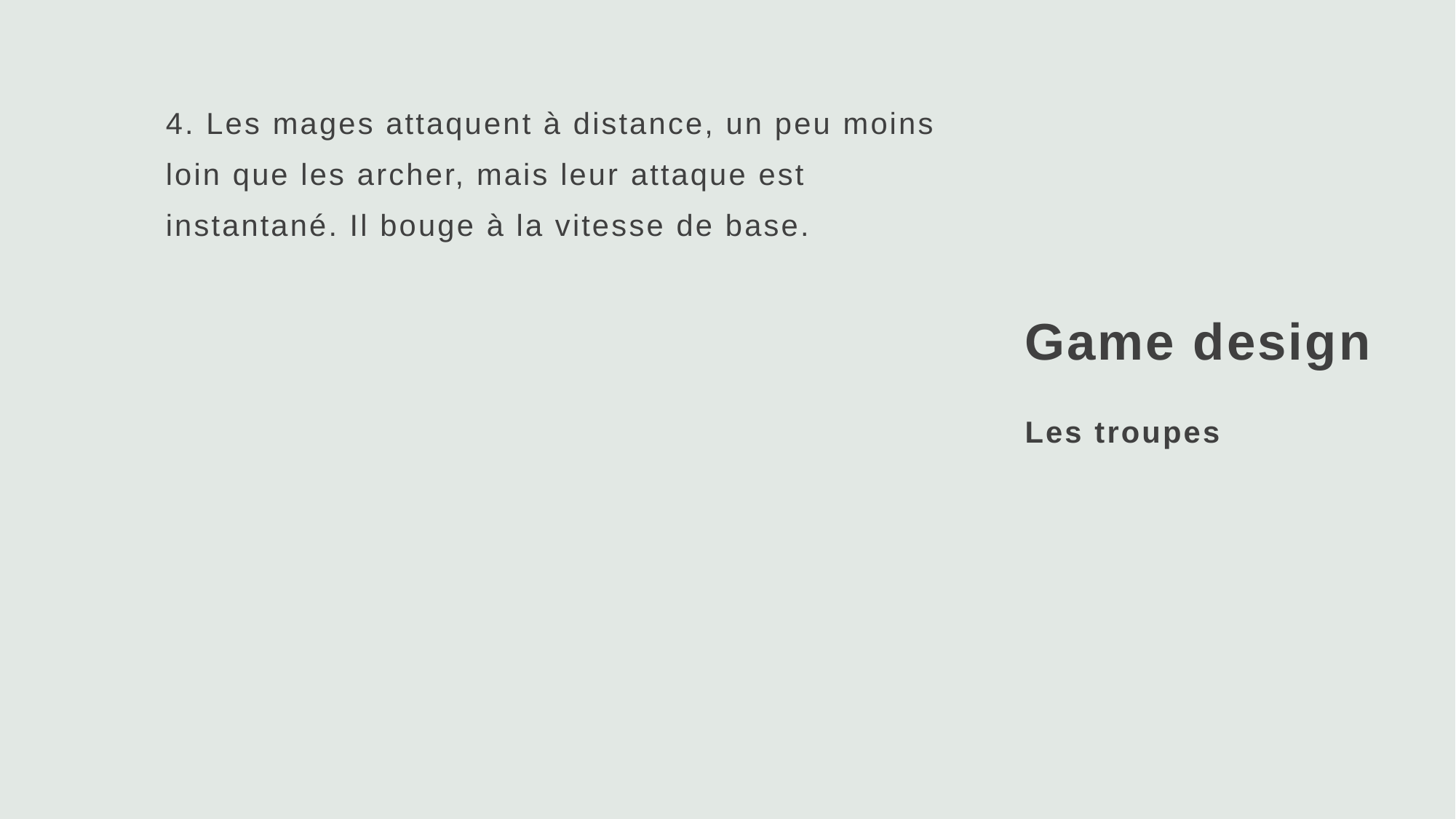

4. Les mages attaquent à distance, un peu moins loin que les archer, mais leur attaque est instantané. Il bouge à la vitesse de base.
# Game design
Les troupes